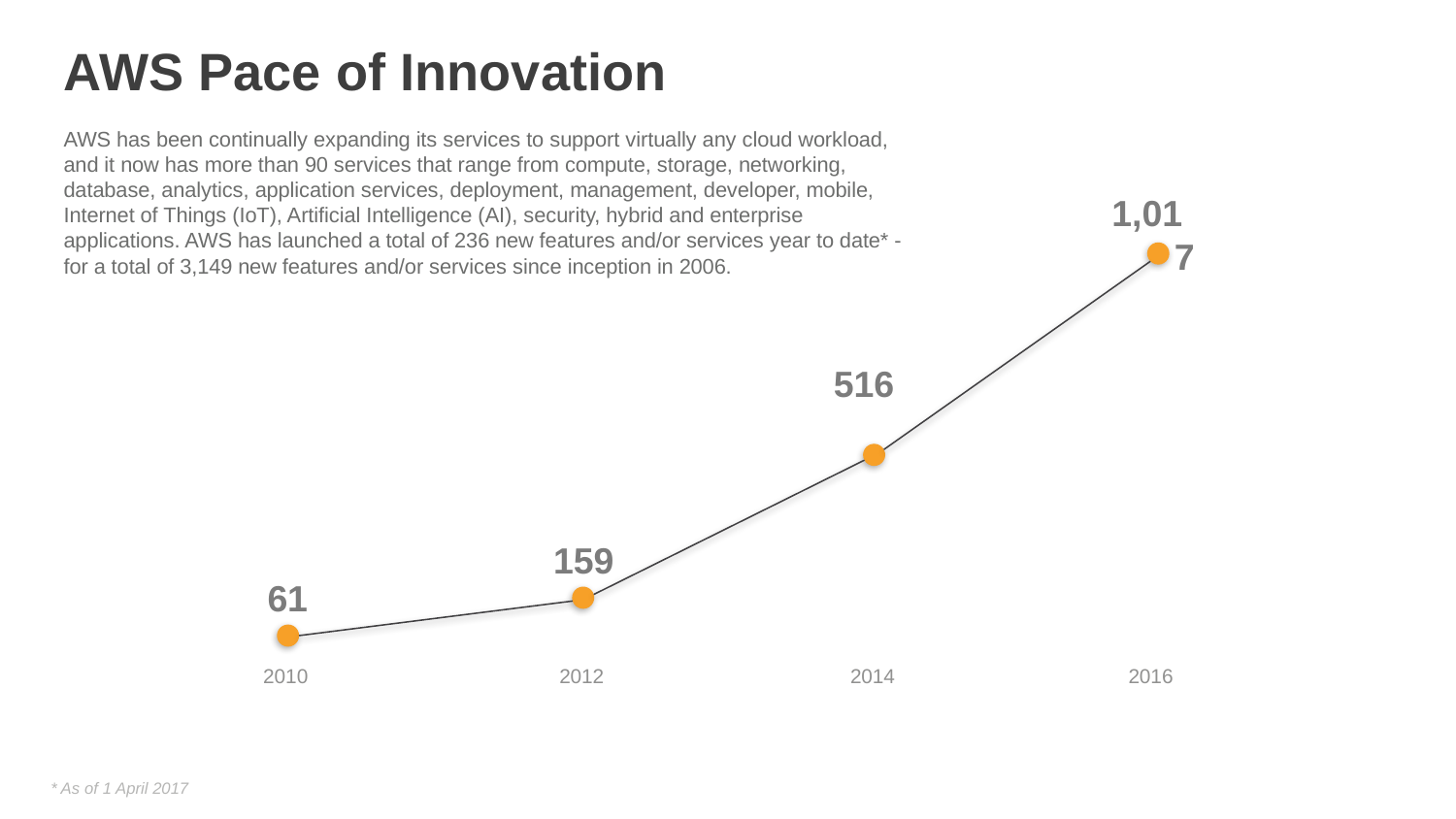

# AWS Pace of Innovation
AWS has been continually expanding its services to support virtually any cloud workload, and it now has more than 90 services that range from compute, storage, networking, database, analytics, application services, deployment, management, developer, mobile, Internet of Things (IoT), Artificial Intelligence (AI), security, hybrid and enterprise applications. AWS has launched a total of 236 new features and/or services year to date* - for a total of 3,149 new features and/or services since inception in 2006.
1,01	7

516

159
61

2016
2012
2010
2014
* As of 1 April 2017